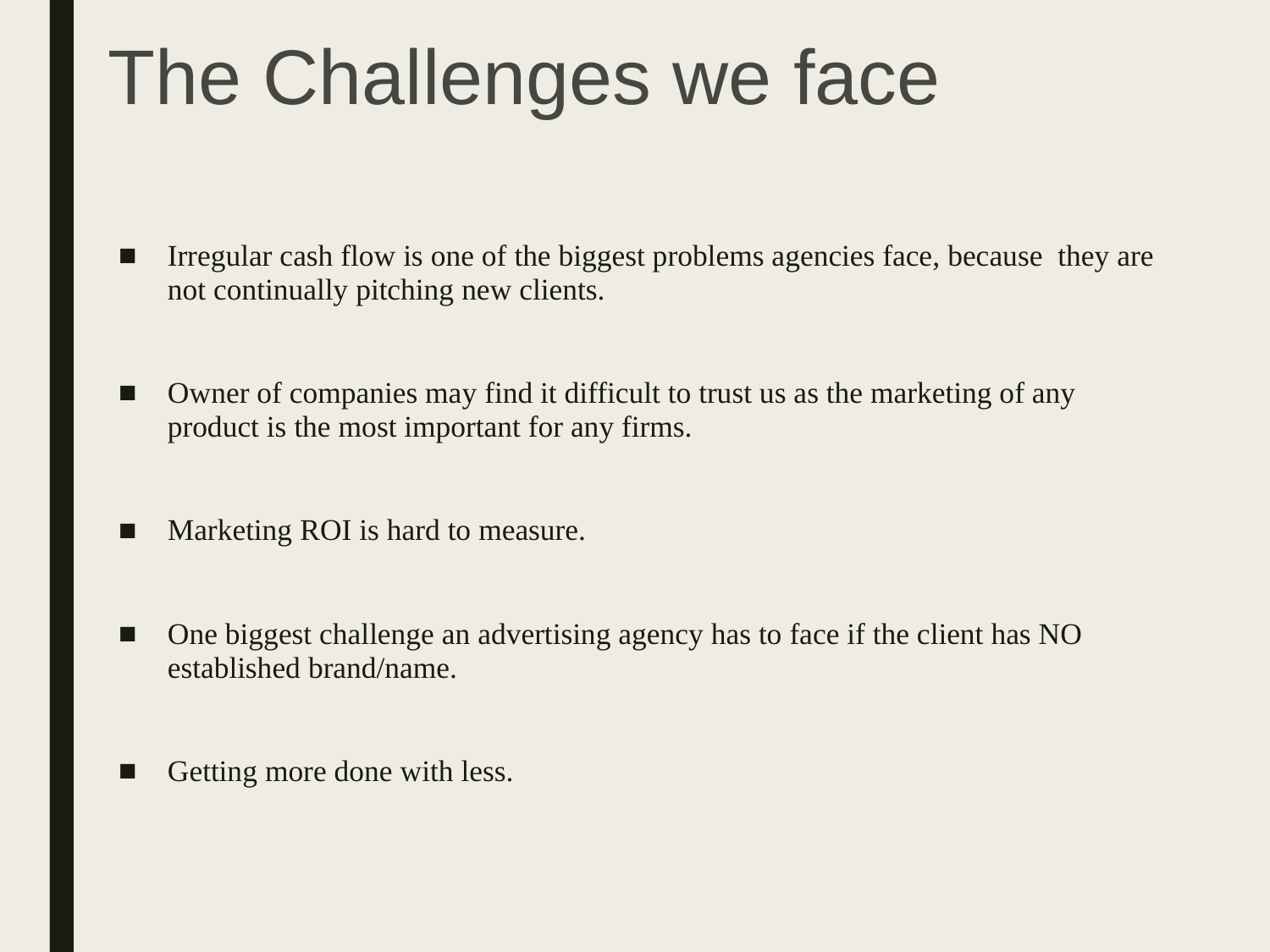

# The Challenges we face
Irregular cash flow is one of the biggest problems agencies face, because  they are not continually pitching new clients.

Owner of companies may find it difficult to trust us as the marketing of any product is the most important for any firms.

Marketing ROI is hard to measure.

One biggest challenge an advertising agency has to face if the client has NO established brand/name.

Getting more done with less.